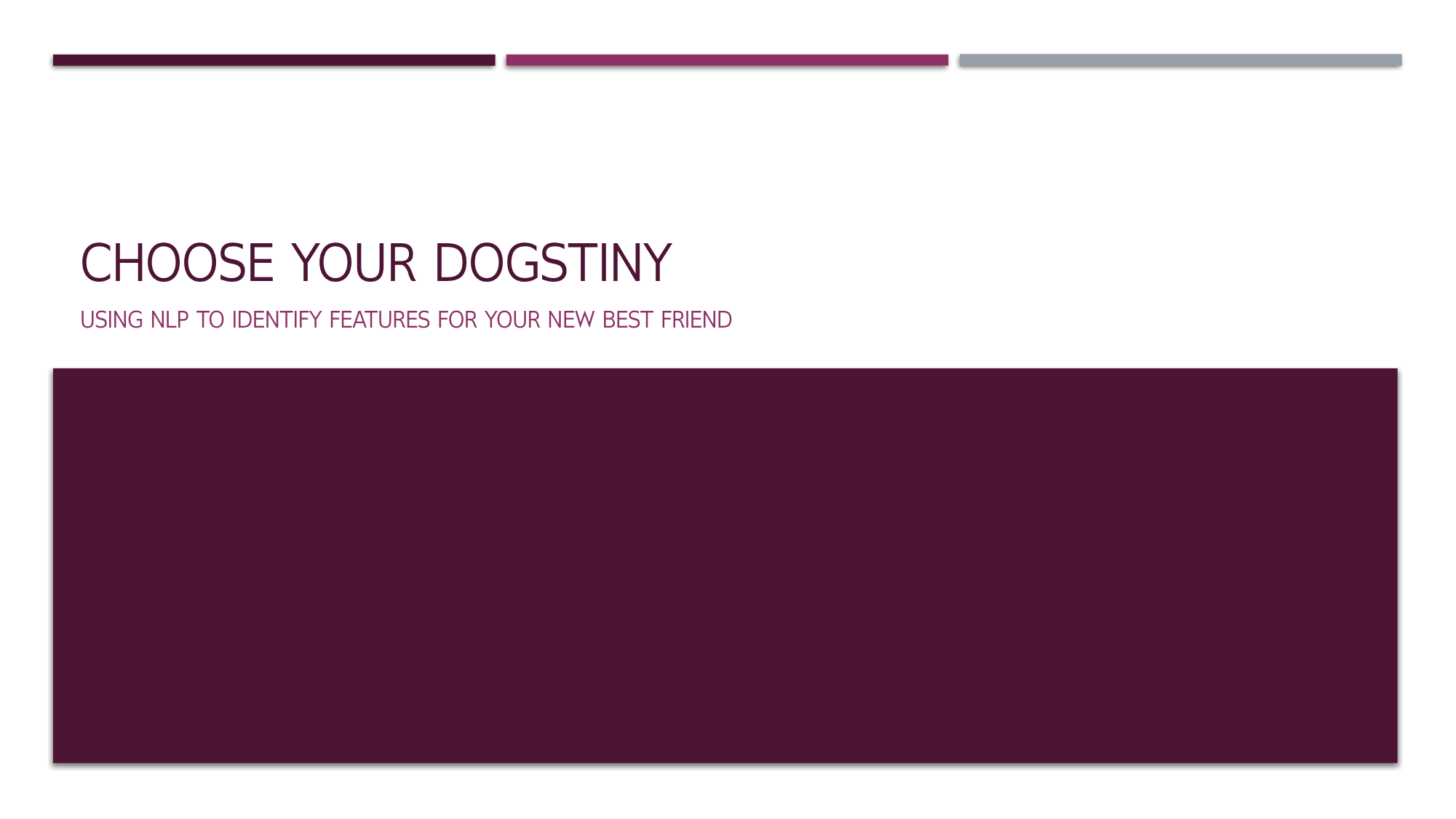

# Choose your Dogstiny
Using NLP to identify features for your new best friend